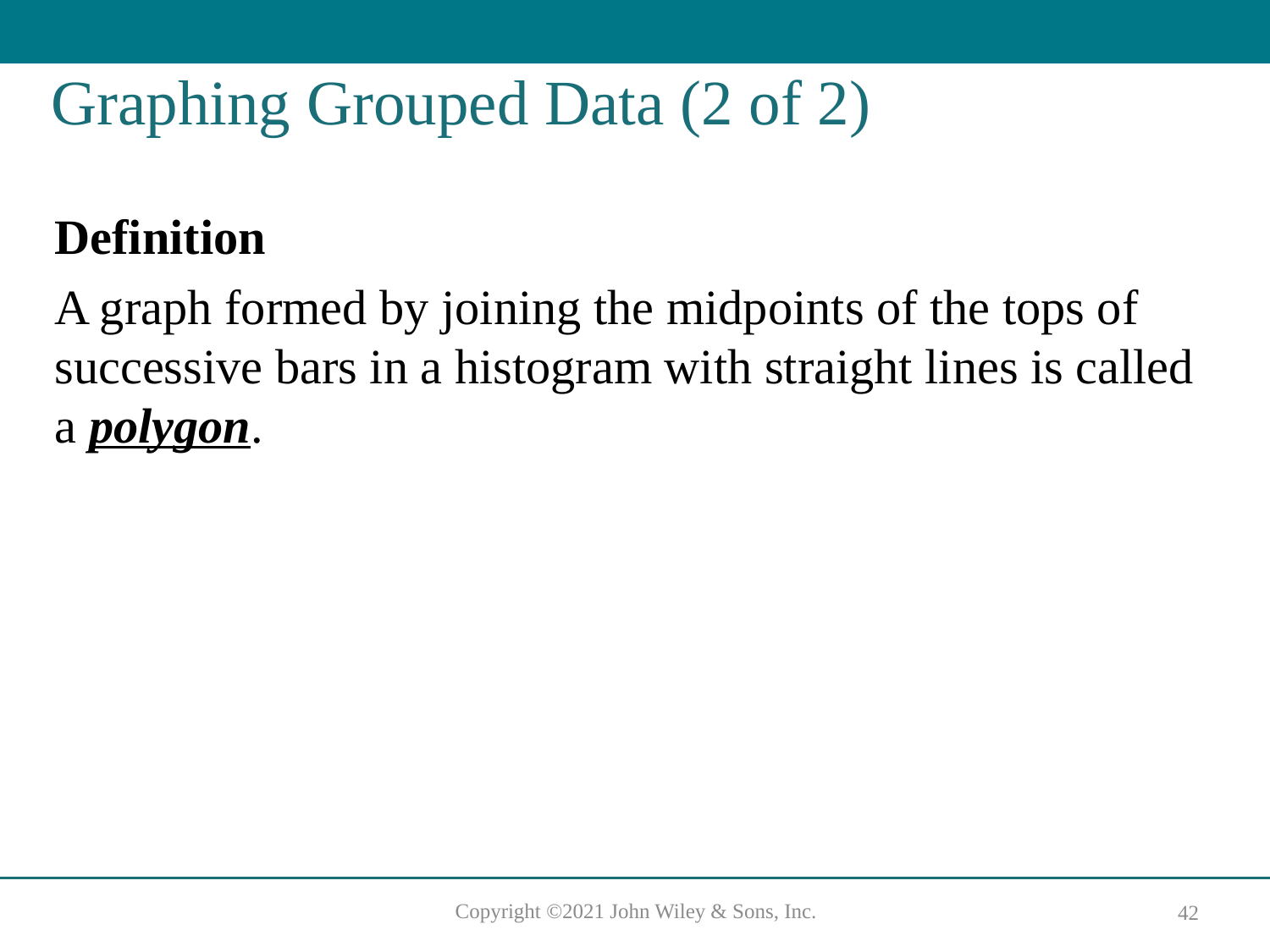

# Graphing Grouped Data (2 of 2)
Definition
A graph formed by joining the midpoints of the tops of successive bars in a histogram with straight lines is called a polygon.